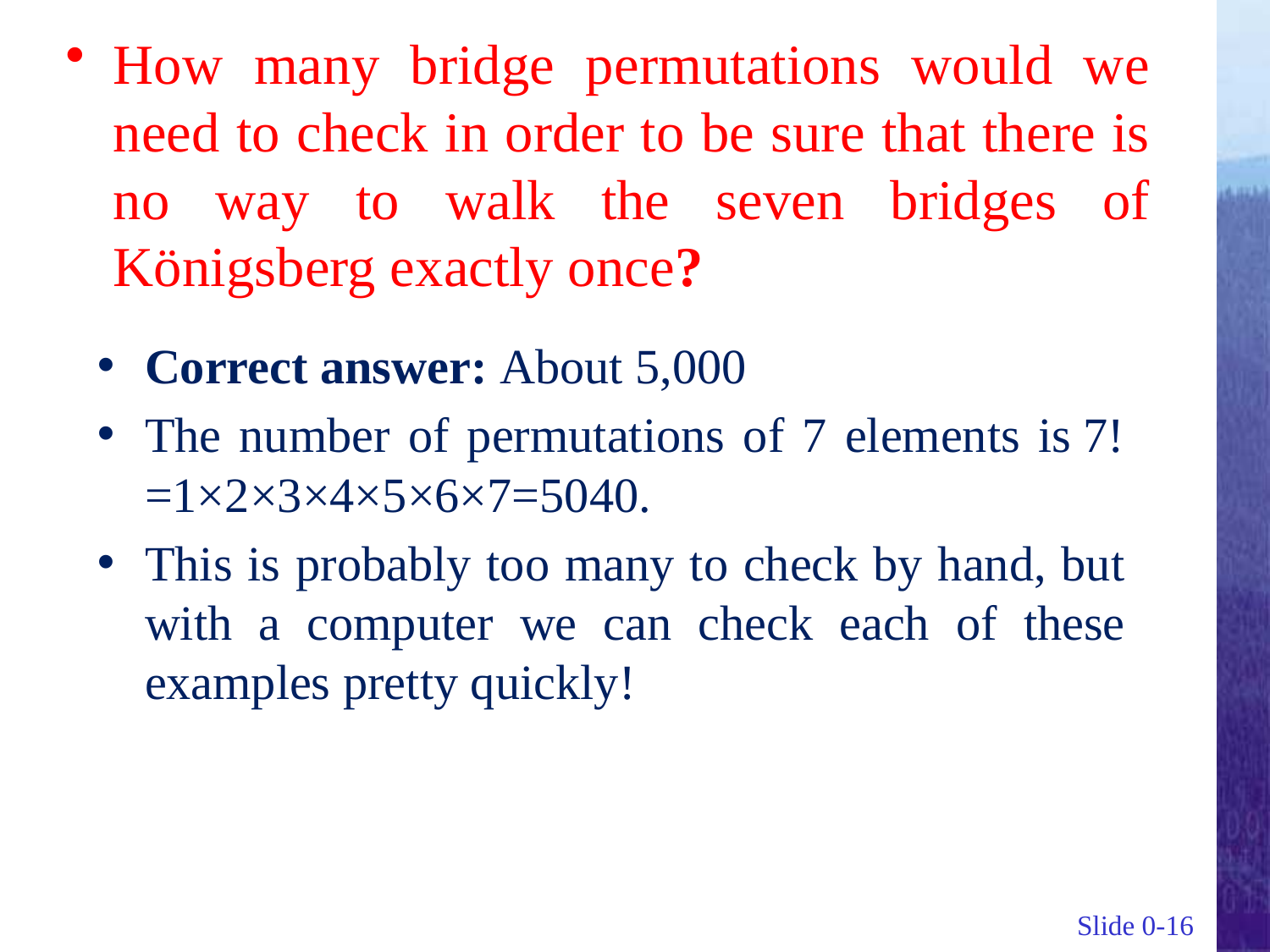

How many bridge permutations would we need to check in order to be sure that there is no way to walk the seven bridges of Königsberg exactly once?

Correct answer: About 5,000
The number of permutations of 7 elements is 7! =1×2×3×4×5×6×7=5040.
This is probably too many to check by hand, but with a computer we can check each of these examples pretty quickly!